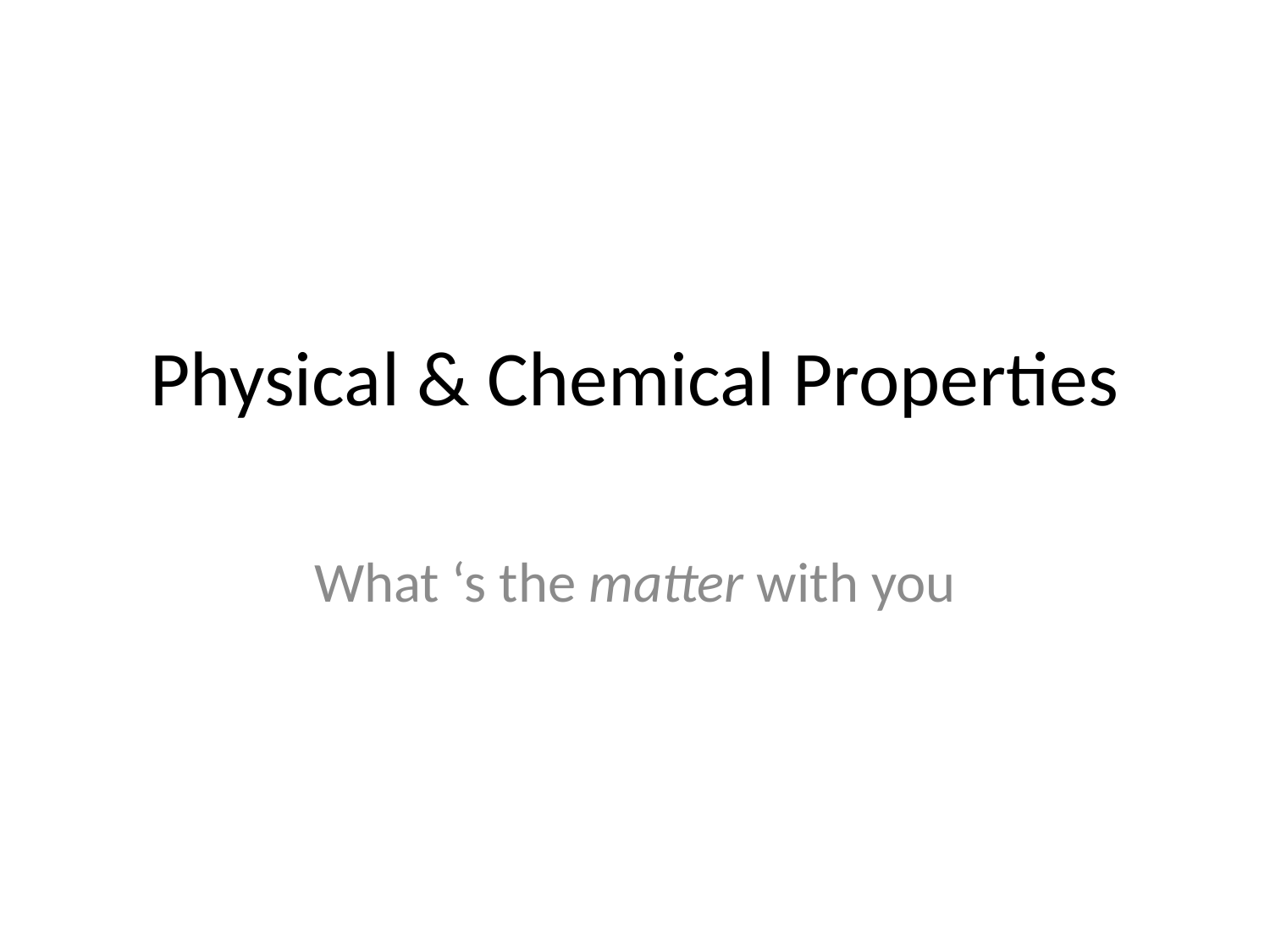

# Physical & Chemical Properties
What ‘s the matter with you